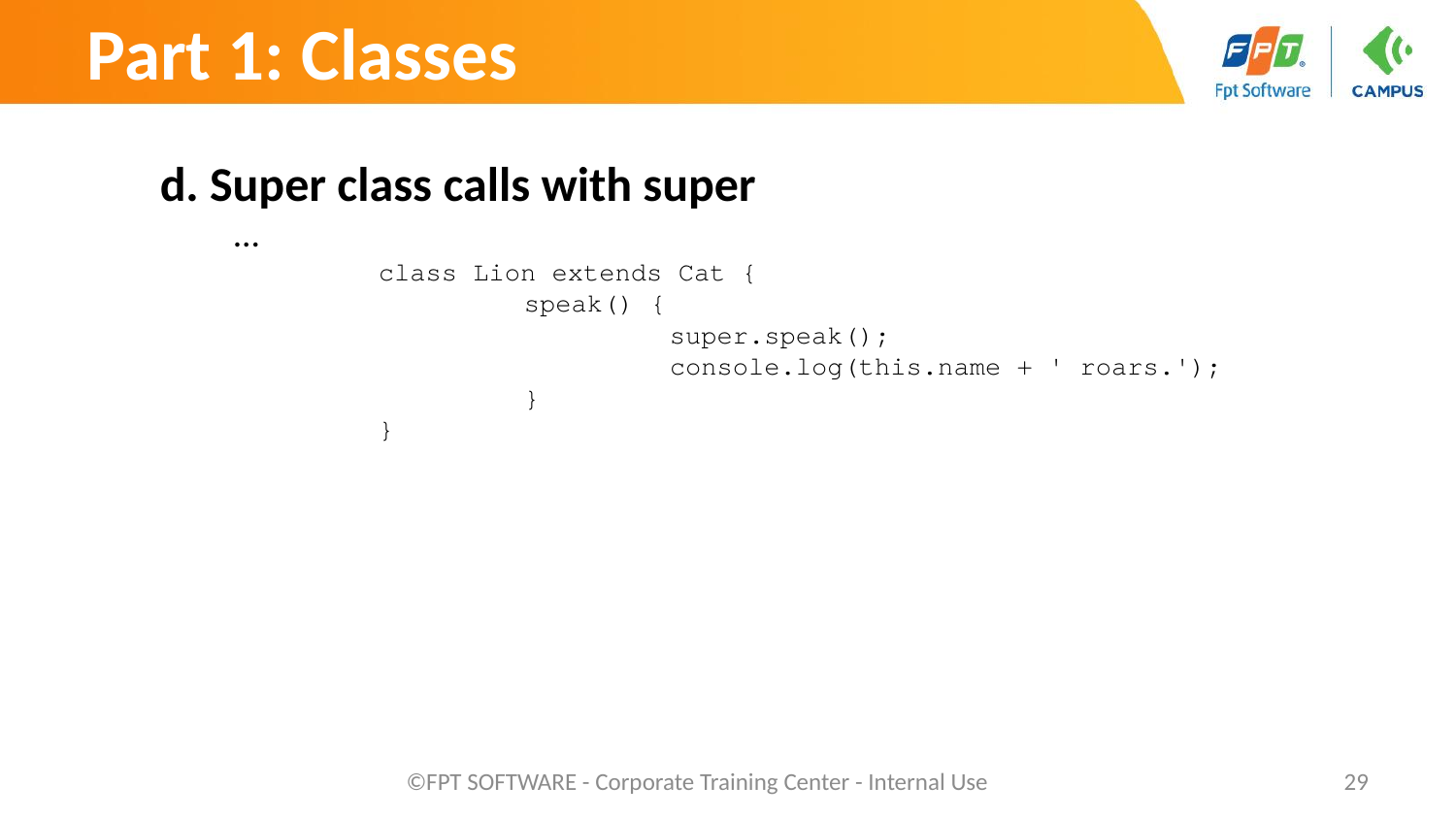

Part 1: Classes
d. Super class calls with super
...
		class Lion extends Cat {
  			speak() {
    				super.speak();
    				console.log(this.name + ' roars.');
  			}
		}

©FPT SOFTWARE - Corporate Training Center - Internal Use
29